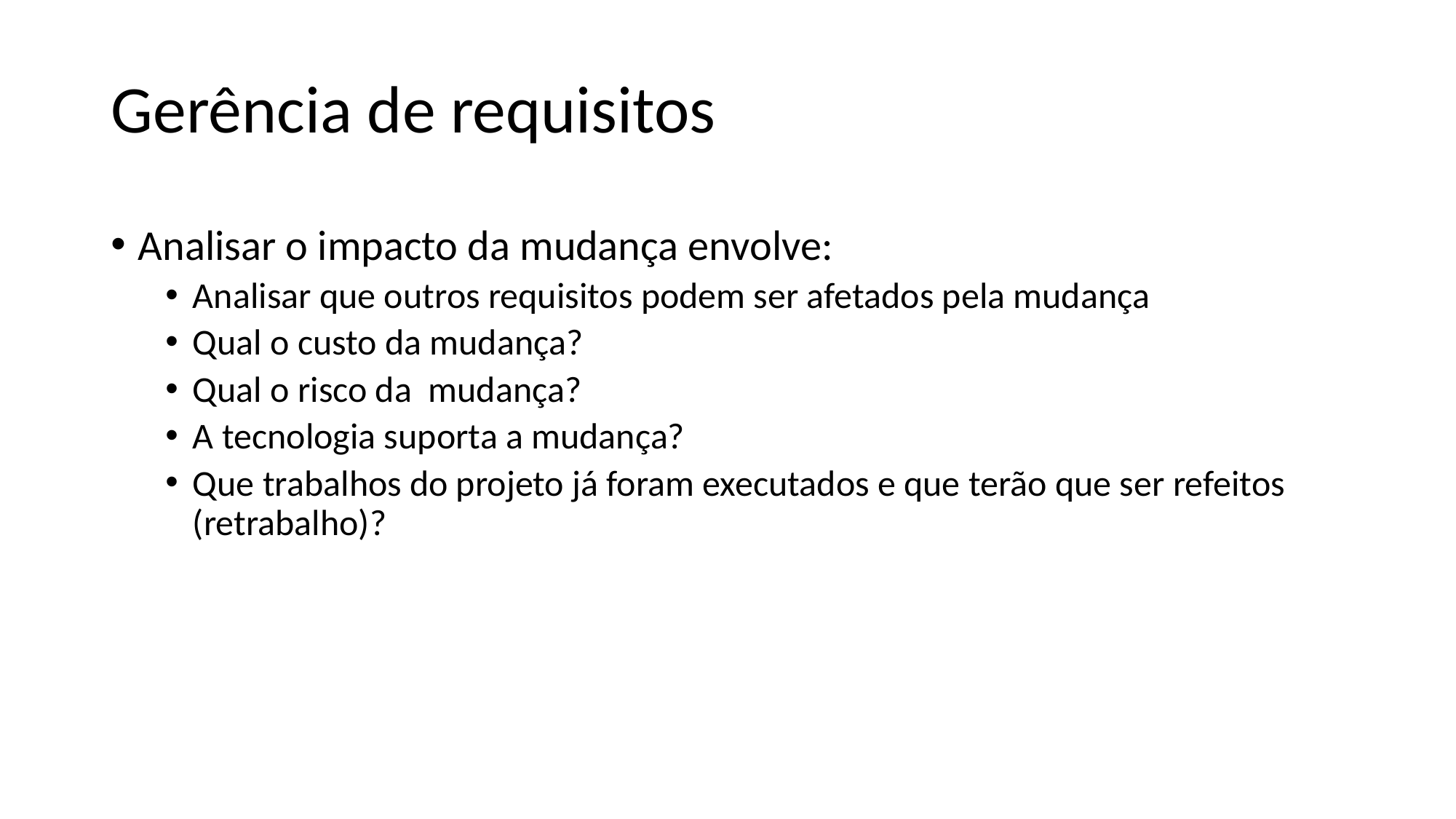

# Gerência de requisitos
Analisar o impacto da mudança envolve:
Analisar que outros requisitos podem ser afetados pela mudança
Qual o custo da mudança?
Qual o risco da  mudança?
A tecnologia suporta a mudança?
Que trabalhos do projeto já foram executados e que terão que ser refeitos (retrabalho)?